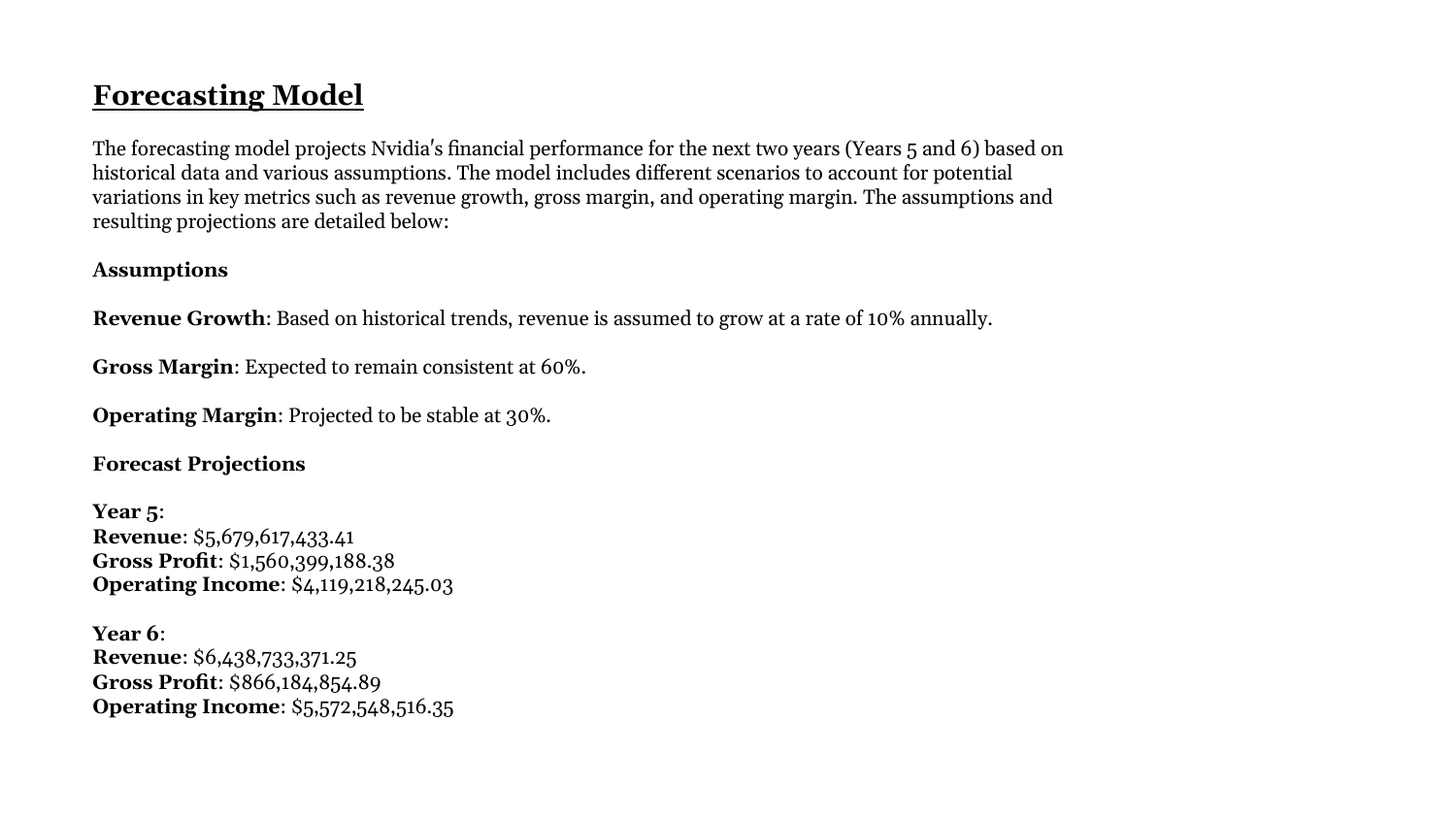

# Forecasting Model The forecasting model projects Nvidia's financial performance for the next two years (Years 5 and 6) based on historical data and various assumptions. The model includes different scenarios to account for potential variations in key metrics such as revenue growth, gross margin, and operating margin. The assumptions and resulting projections are detailed below: Assumptions Revenue Growth: Based on historical trends, revenue is assumed to grow at a rate of 10% annually. Gross Margin: Expected to remain consistent at 60%. Operating Margin: Projected to be stable at 30%. Forecast Projections Year 5: Revenue: $5,679,617,433.41 Gross Profit: $1,560,399,188.38 Operating Income: $4,119,218,245.03 Year 6: Revenue: $6,438,733,371.25 Gross Profit: $866,184,854.89 Operating Income: $5,572,548,516.35